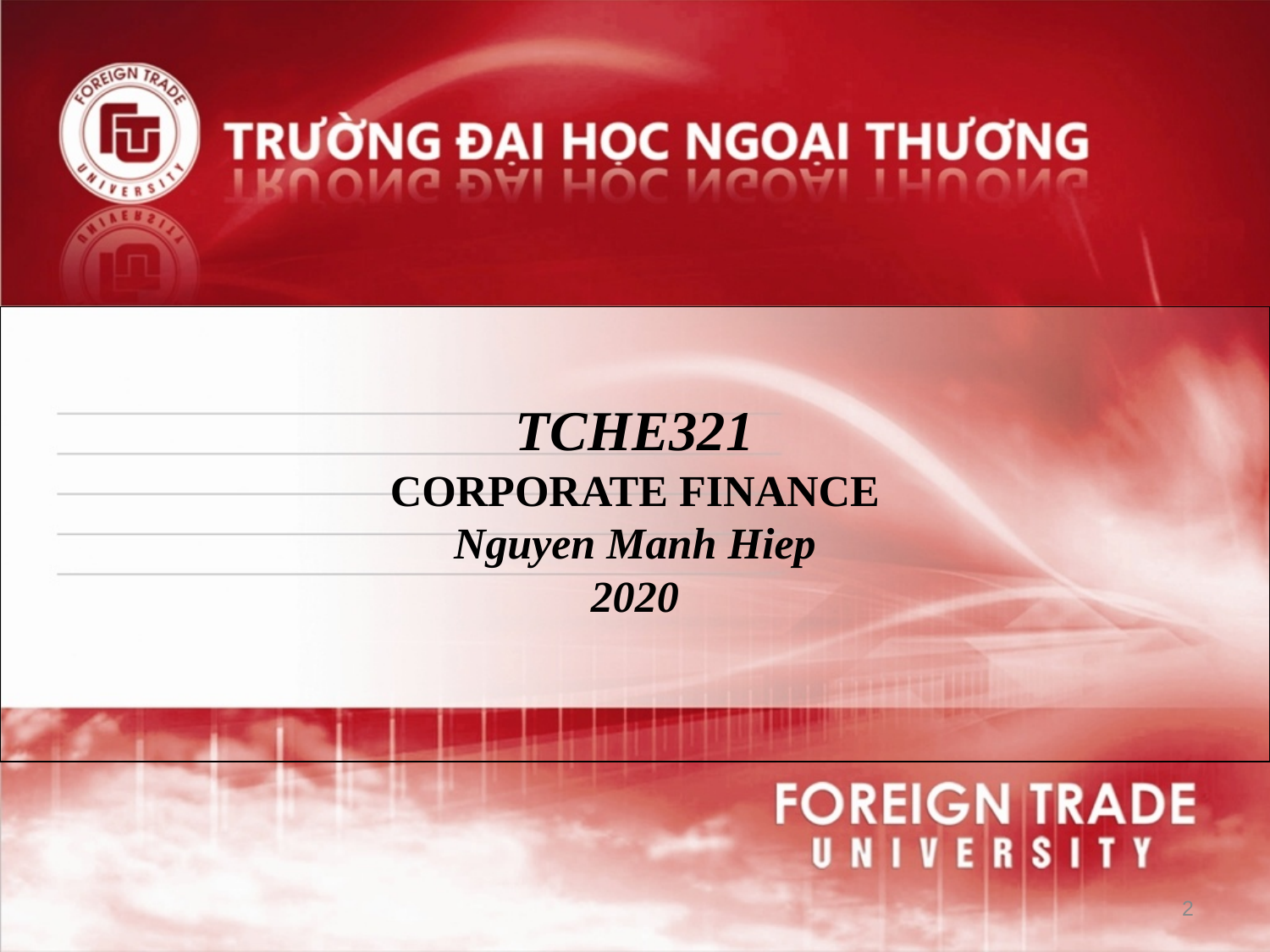

TCHE321
CORPORATE FINANCE
Nguyen Manh Hiep
2020
2